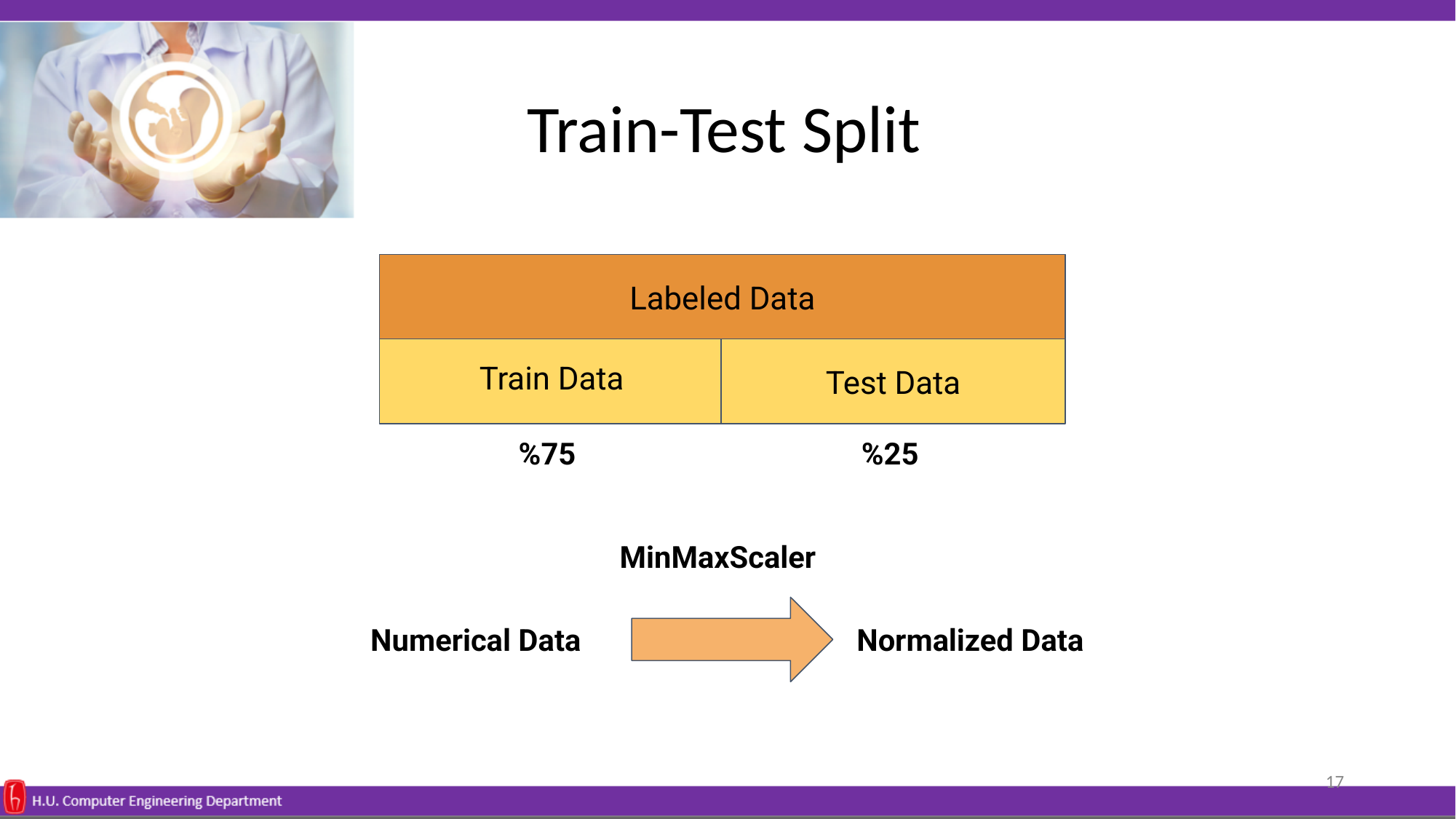

# Train-Test Split
Labeled Data
Train Data
Test Data
%75
%25
MinMaxScaler

Numerical Data
Normalized Data
17